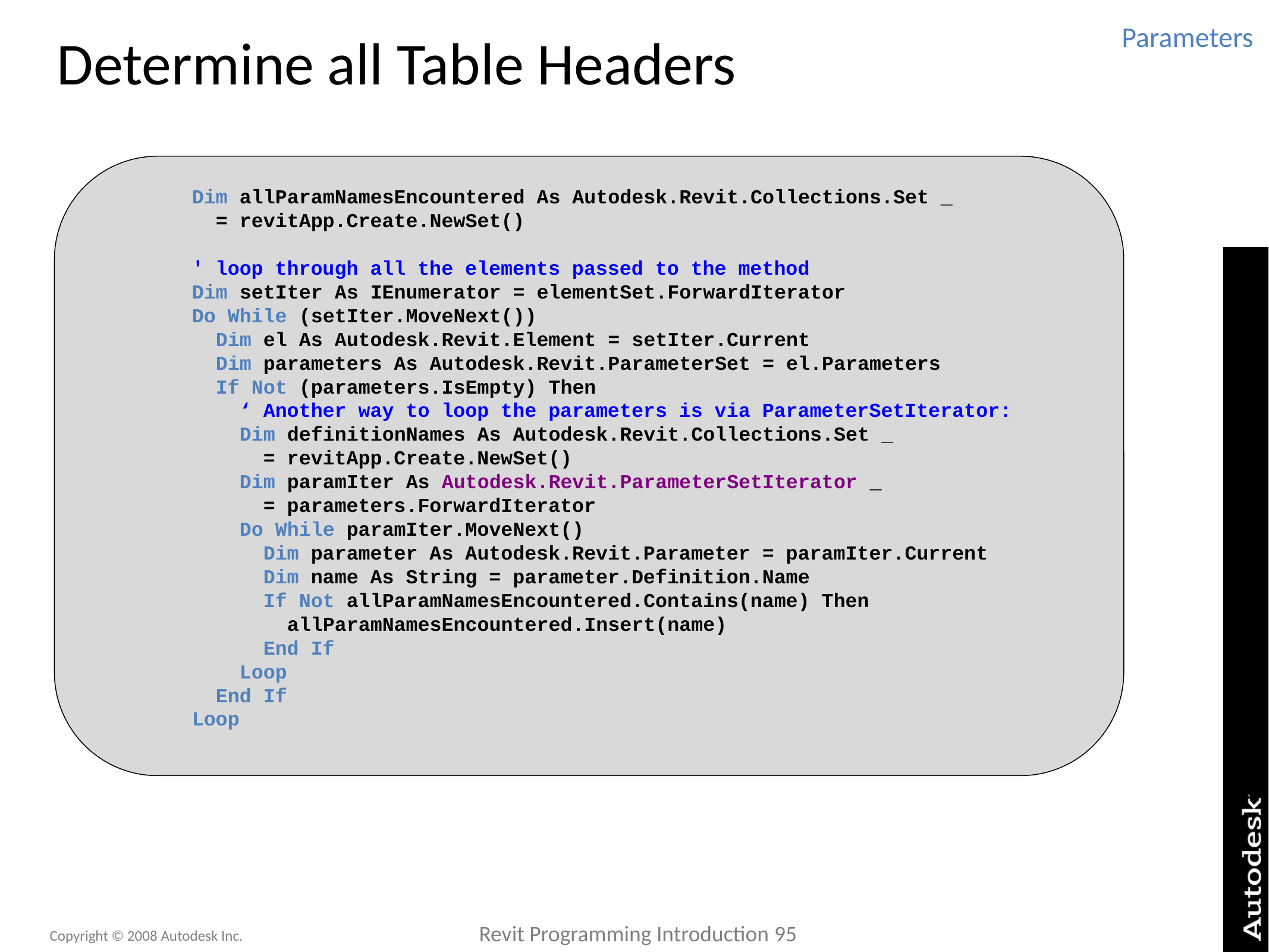

# Determine all Table Headers
Parameters

  Dim allParamNamesEncountered As Autodesk.Revit.Collections.Set _
    = revitApp.Create.NewSet()

  ' loop through all the elements passed to the method
  Dim setIter As IEnumerator = elementSet.ForwardIterator
  Do While (setIter.MoveNext())
    Dim el As Autodesk.Revit.Element = setIter.Current
    Dim parameters As Autodesk.Revit.ParameterSet = el.Parameters
    If Not (parameters.IsEmpty) Then
      ‘ Another way to loop the parameters is via ParameterSetIterator:
      Dim definitionNames As Autodesk.Revit.Collections.Set _
        = revitApp.Create.NewSet()
      Dim paramIter As Autodesk.Revit.ParameterSetIterator _
        = parameters.ForwardIterator
      Do While paramIter.MoveNext()
        Dim parameter As Autodesk.Revit.Parameter = paramIter.Current
        Dim name As String = parameter.Definition.Name
        If Not allParamNamesEncountered.Contains(name) Then
          allParamNamesEncountered.Insert(name)
        End If
      Loop
    End If
  Loop